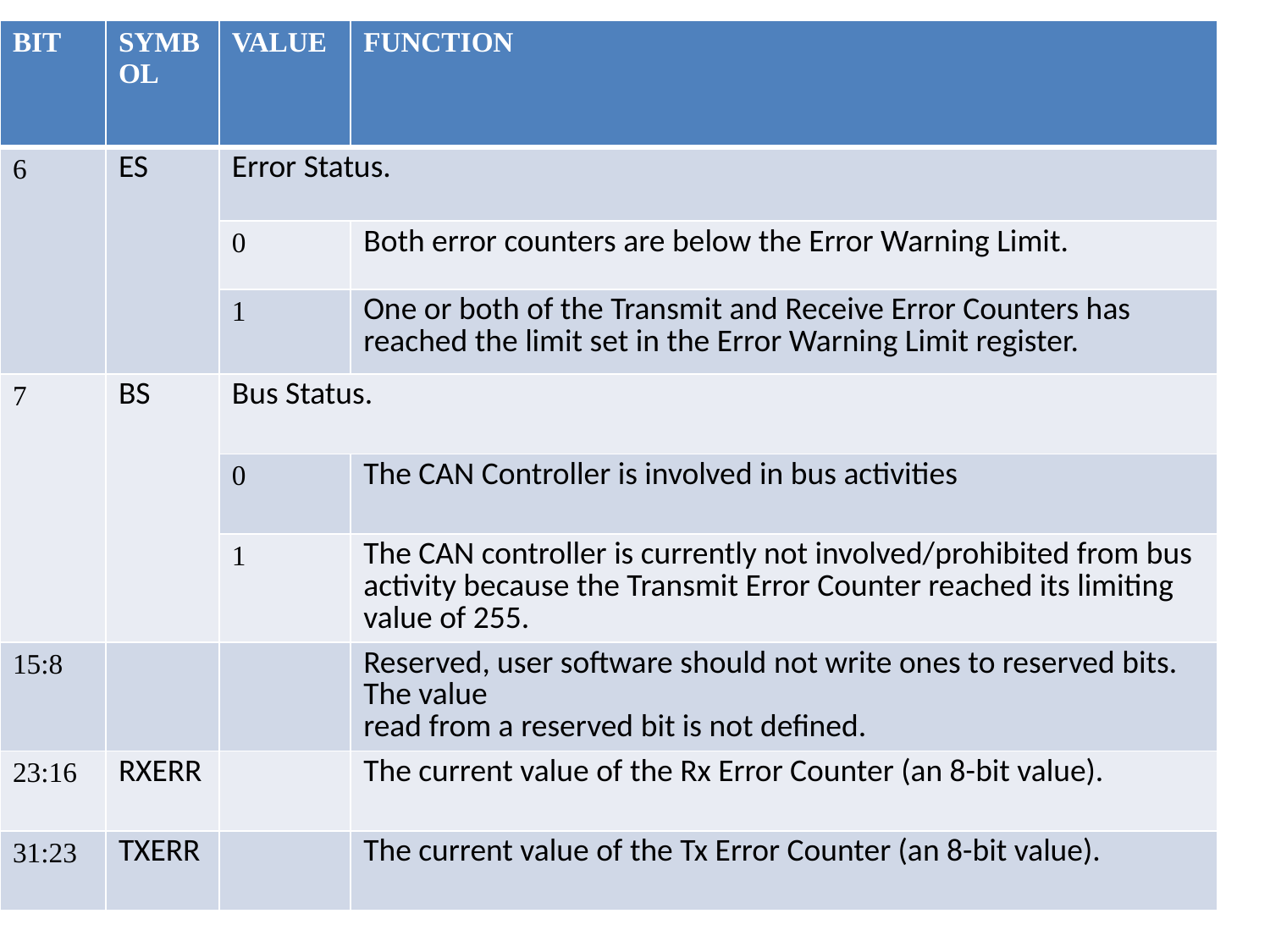

| BIT | SYMBOL | VALUE | FUNCTION |
| --- | --- | --- | --- |
| 6 | ES | Error Status. |  |
|  |  | 0 | Both error counters are below the Error Warning Limit. |
|  |  | 1 | One or both of the Transmit and Receive Error Counters has reached the limit set in the Error Warning Limit register. |
| 7 | BS | Bus Status. |  |
|  |  | 0 | The CAN Controller is involved in bus activities |
|  |  | 1 | The CAN controller is currently not involved/prohibited from bus activity because the Transmit Error Counter reached its limiting value of 255. |
| 15:8 |  |  | Reserved, user software should not write ones to reserved bits. The value read from a reserved bit is not defined. |
| 23:16 | RXERR |  | The current value of the Rx Error Counter (an 8-bit value). |
| 31:23 | TXERR |  | The current value of the Tx Error Counter (an 8-bit value). |